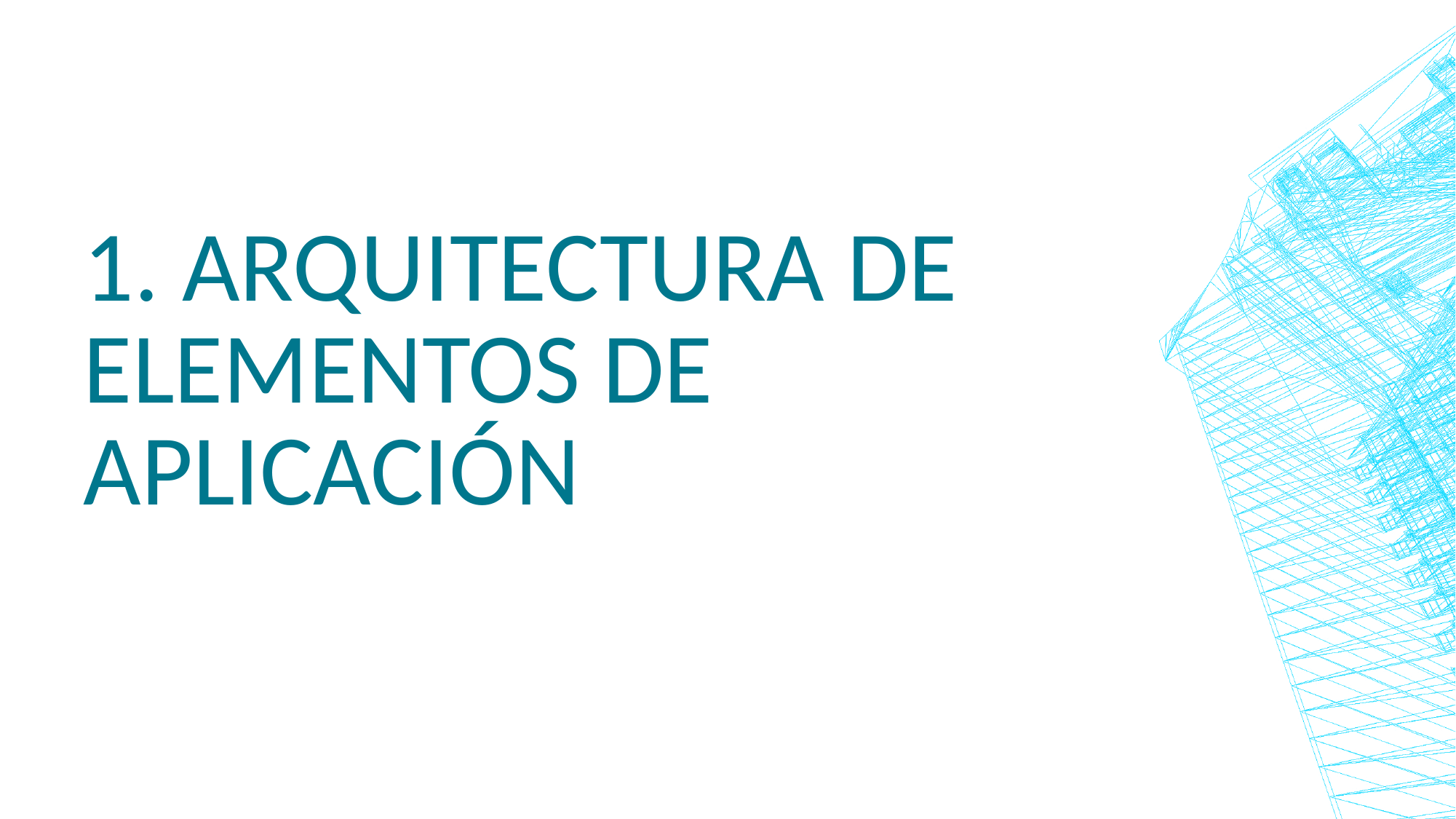

# 1. Arquitectura de elementos de aplicación